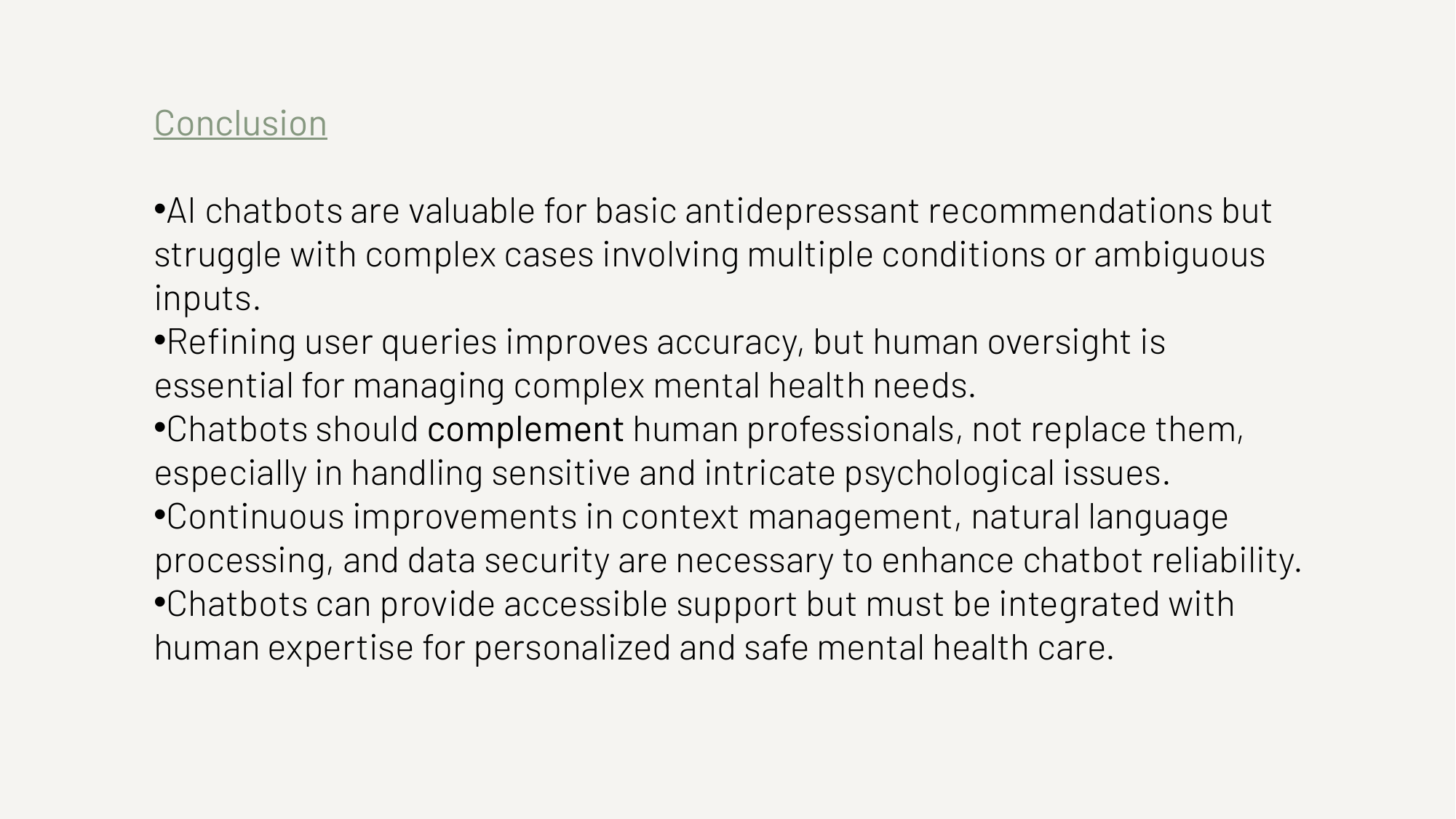

Conclusion

AI chatbots are valuable for basic antidepressant recommendations but struggle with complex cases involving multiple conditions or ambiguous inputs.
Refining user queries improves accuracy, but human oversight is essential for managing complex mental health needs.
Chatbots should complement human professionals, not replace them, especially in handling sensitive and intricate psychological issues.
Continuous improvements in context management, natural language processing, and data security are necessary to enhance chatbot reliability.
Chatbots can provide accessible support but must be integrated with human expertise for personalized and safe mental health care.